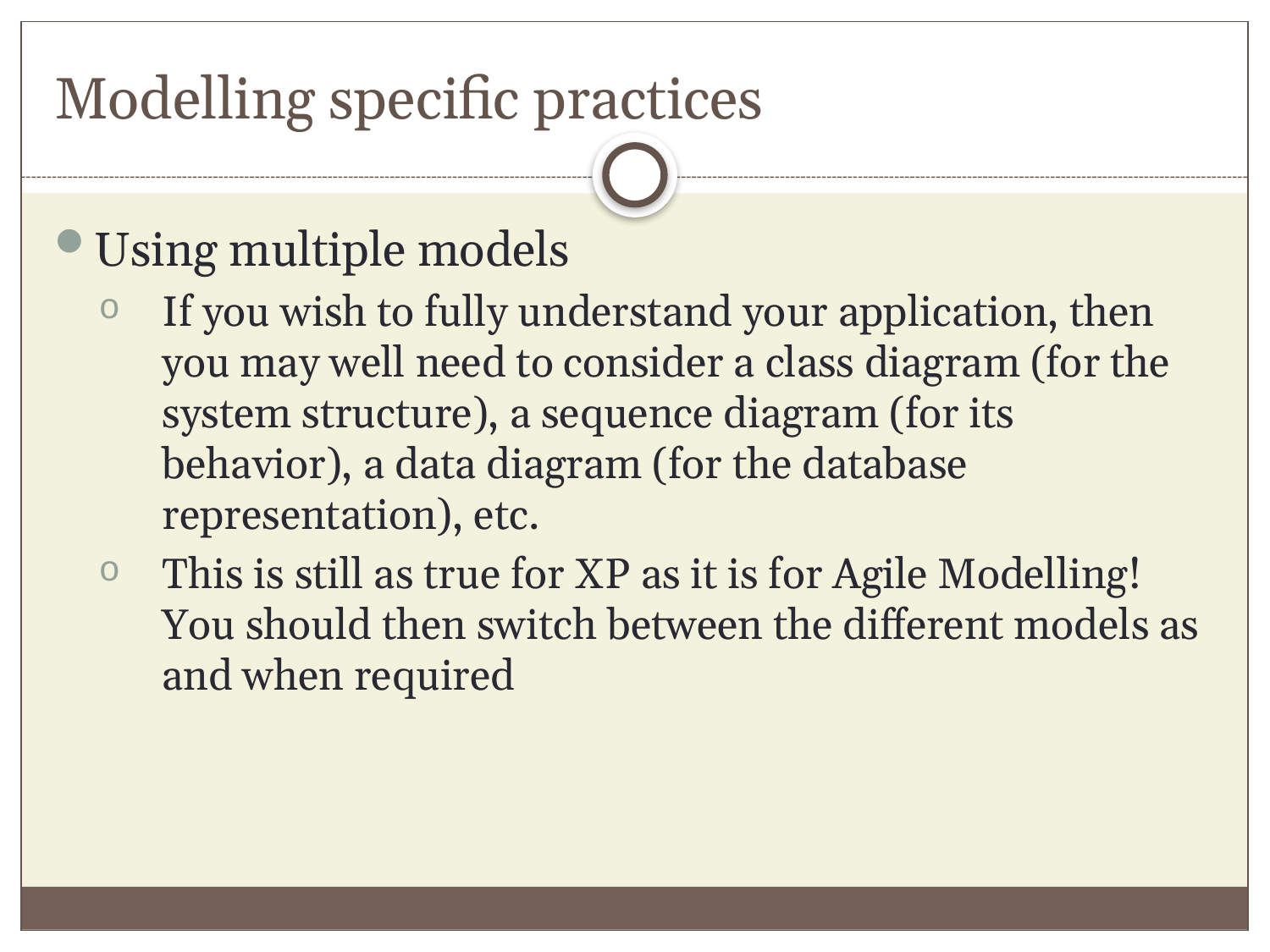

# Modelling specific practices
Using multiple models
If you wish to fully understand your application, then you may well need to consider a class diagram (for the system structure), a sequence diagram (for its behavior), a data diagram (for the database representation), etc.
This is still as true for XP as it is for Agile Modelling! You should then switch between the different models as and when required